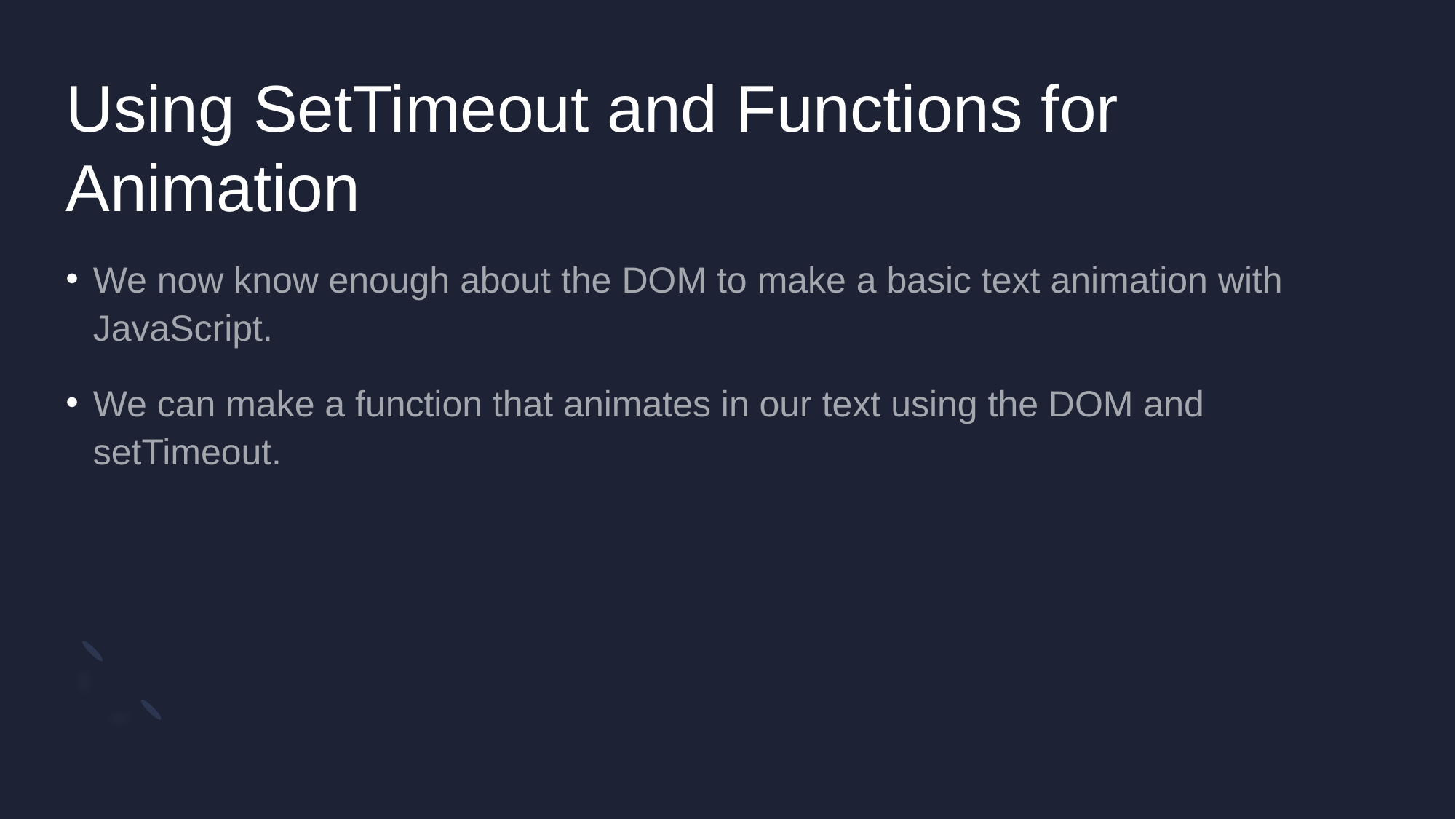

# Using SetTimeout and Functions for Animation
We now know enough about the DOM to make a basic text animation with JavaScript.
We can make a function that animates in our text using the DOM and setTimeout.